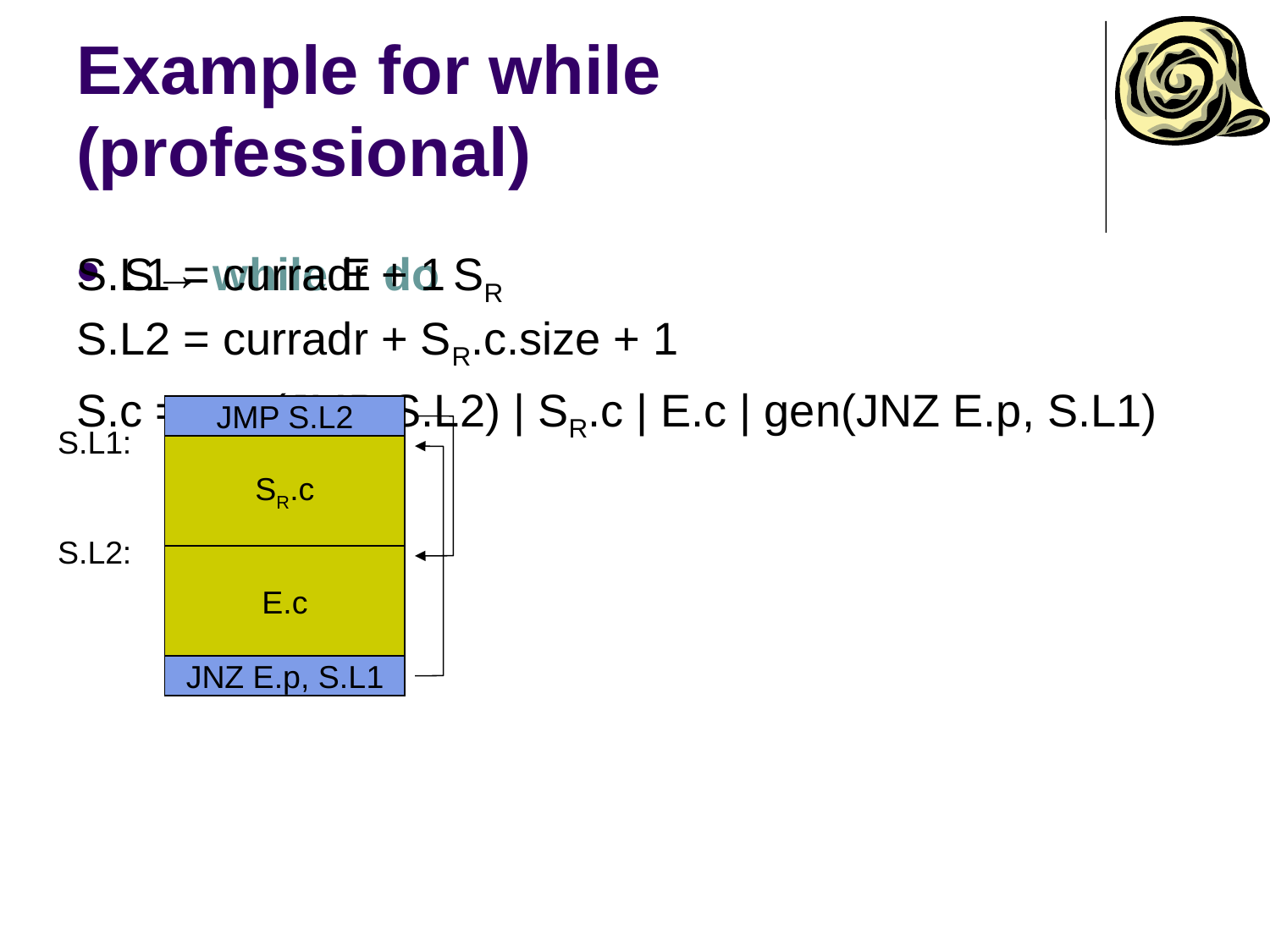

# Example for while (professional)
S→ while E do SR
S.L1 = curradr + 1
S.L2 = curradr + SR.c.size + 1
S.c = gen(JMP S.L2) | SR.c | E.c | gen(JNZ E.p, S.L1)
JMP S.L2
S.L1:

SR.c

S.L2:
E.c
JNZ E.p, S.L1